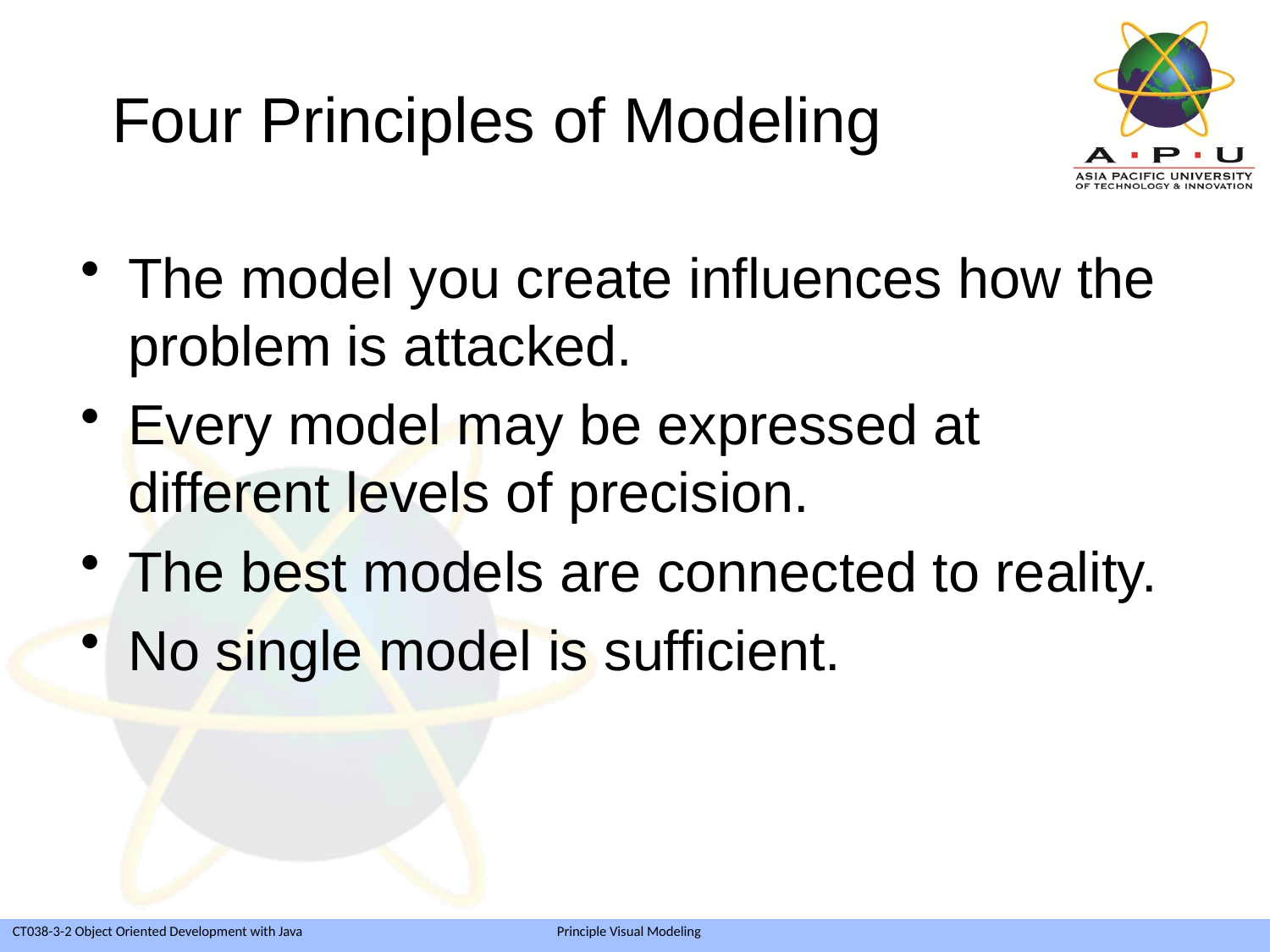

# Four Principles of Modeling
The model you create influences how the problem is attacked.
Every model may be expressed at different levels of precision.
The best models are connected to reality.
No single model is sufficient.

9